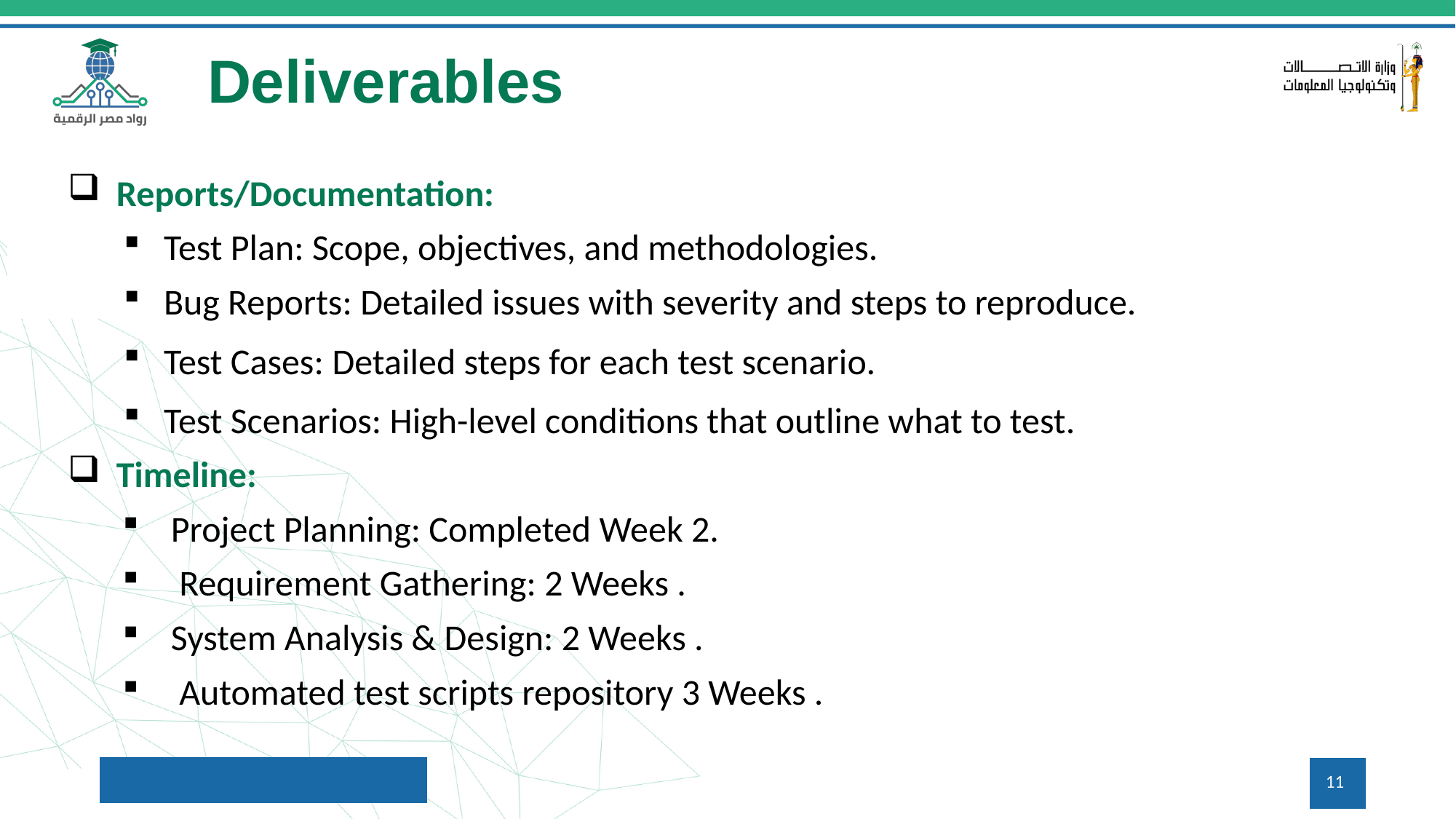

# Deliverables
Reports/Documentation:
Test Plan: Scope, objectives, and methodologies.
Bug Reports: Detailed issues with severity and steps to reproduce.
Test Cases: Detailed steps for each test scenario.
Test Scenarios: High-level conditions that outline what to test.
Timeline:
Project Planning: Completed Week 2.
 Requirement Gathering: 2 Weeks .
System Analysis & Design: 2 Weeks .
 Automated test scripts repository 3 Weeks .

11